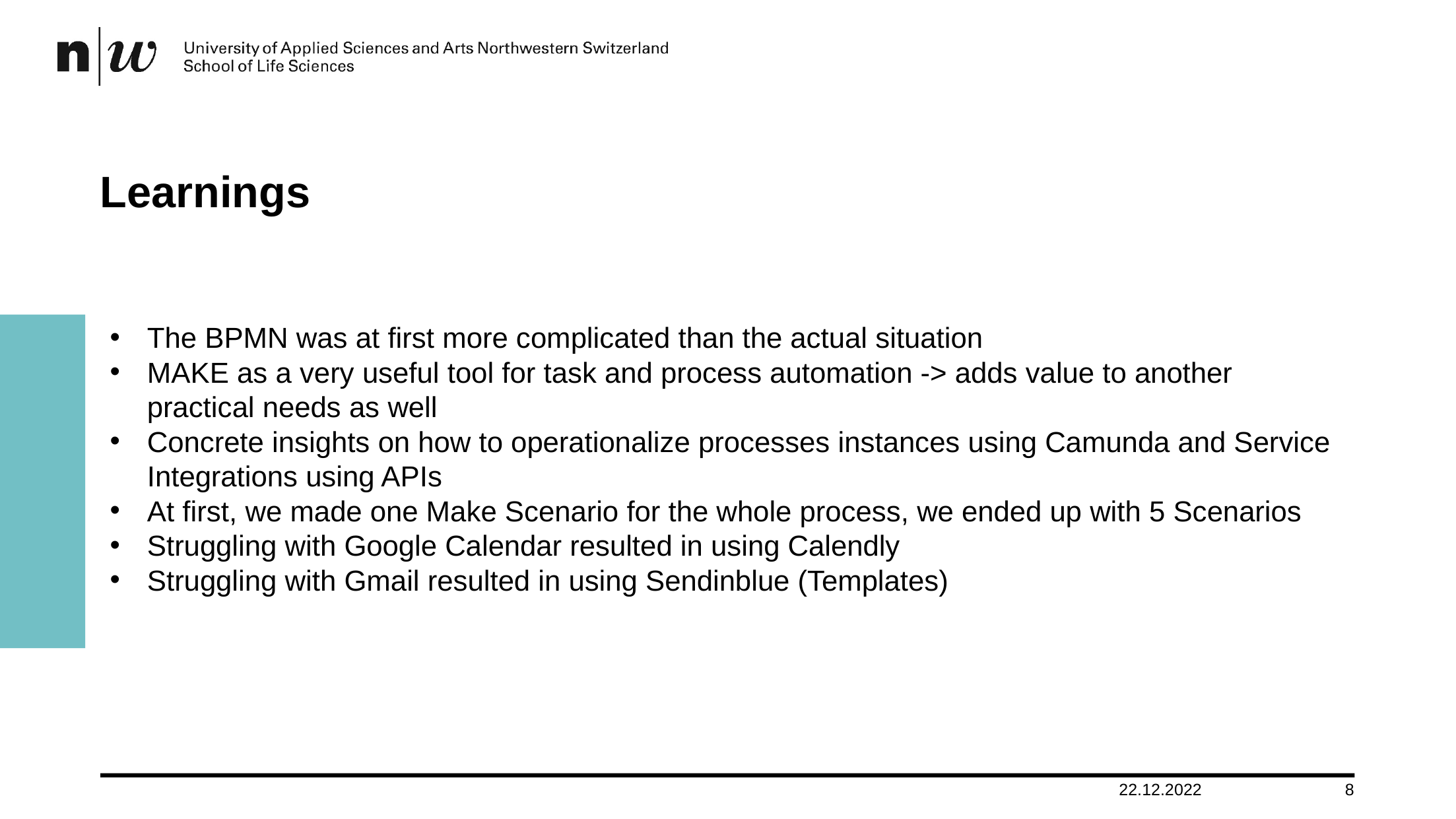

# Learnings

The BPMN was at first more complicated than the actual situation
MAKE as a very useful tool for task and process automation -> adds value to another practical needs as well
Concrete insights on how to operationalize processes instances using Camunda and Service Integrations using APIs
At first, we made one Make Scenario for the whole process, we ended up with 5 Scenarios
Struggling with Google Calendar resulted in using Calendly
Struggling with Gmail resulted in using Sendinblue (Templates)

22.12.2022
8